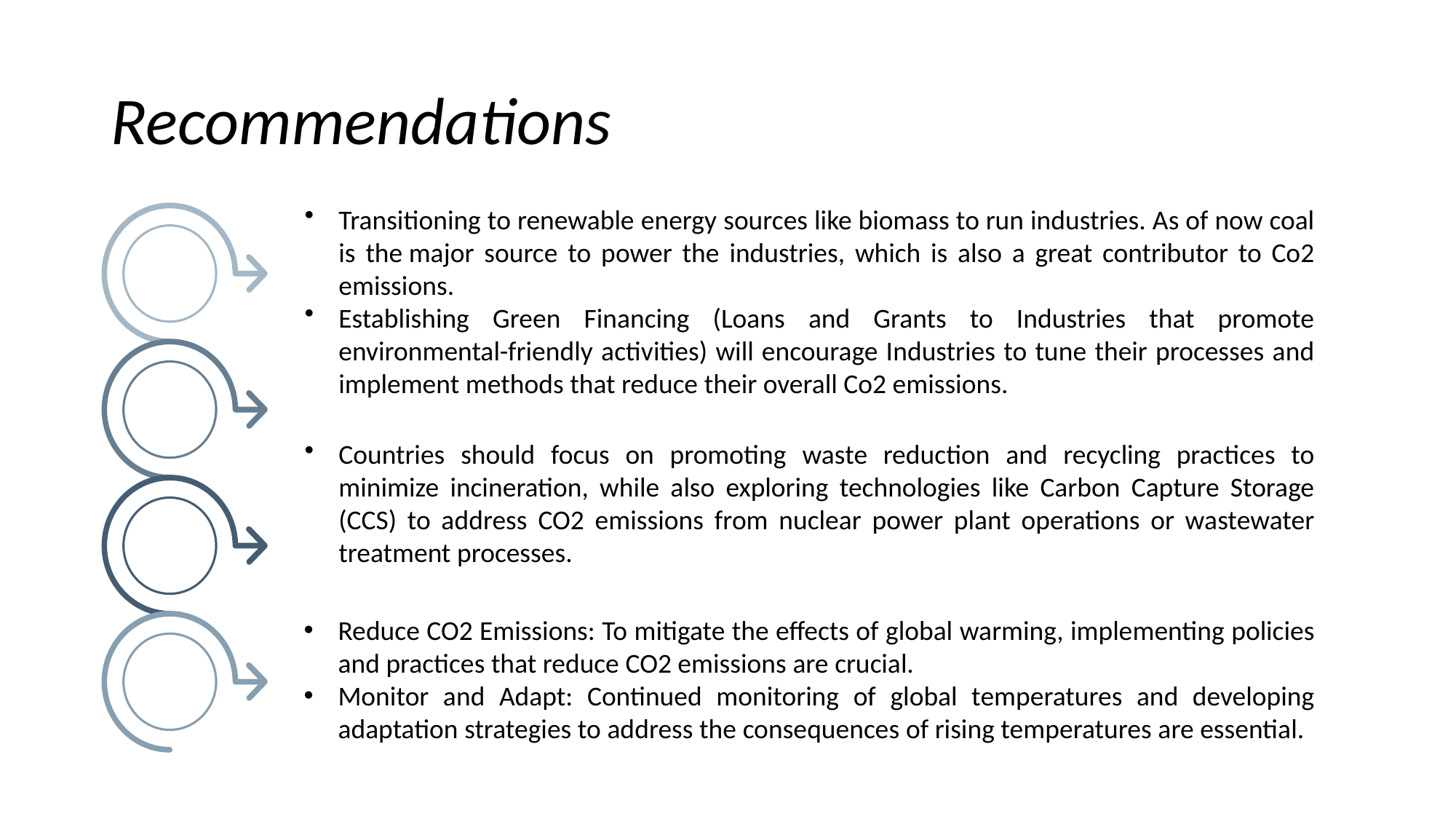

# Recommendations
Transitioning to renewable energy sources like biomass to run industries. As of now coal is the major source to power the industries, which is also a great contributor to Co2 emissions.
Establishing Green Financing (Loans and Grants to Industries that promote environmental-friendly activities) will encourage Industries to tune their processes and implement methods that reduce their overall Co2 emissions.

Countries should focus on promoting waste reduction and recycling practices to minimize incineration, while also exploring technologies like Carbon Capture Storage (CCS) to address CO2 emissions from nuclear power plant operations or wastewater treatment processes.

Reduce CO2 Emissions: To mitigate the effects of global warming, implementing policies and practices that reduce CO2 emissions are crucial.
Monitor and Adapt: Continued monitoring of global temperatures and developing adaptation strategies to address the consequences of rising temperatures are essential.